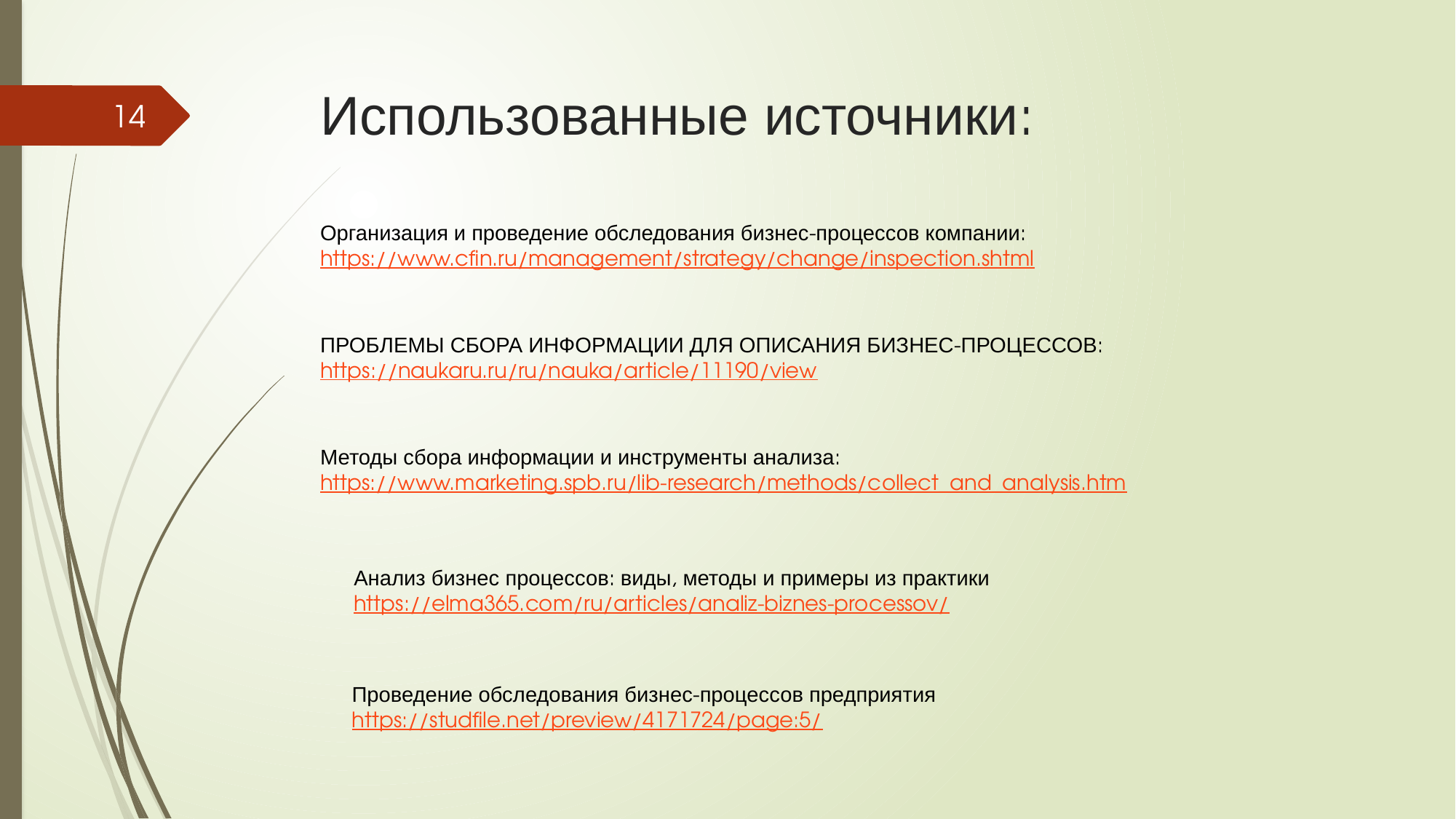

# Использованные источники:
14
Организация и проведение обследования бизнес-процессов компании:
https://www.cfin.ru/management/strategy/change/inspection.shtml

ПРОБЛЕМЫ СБОРА ИНФОРМАЦИИ ДЛЯ ОПИСАНИЯ БИЗНЕС-ПРОЦЕССОВ:
https://naukaru.ru/ru/nauka/article/11190/view
Методы сбора информации и инструменты анализа:
https://www.marketing.spb.ru/lib-research/methods/collect_and_analysis.htm
Анализ бизнес процессов: виды, методы и примеры из практики
https://elma365.com/ru/articles/analiz-biznes-processov/
Проведение обследования бизнес-процессов предприятия
https://studfile.net/preview/4171724/page:5/